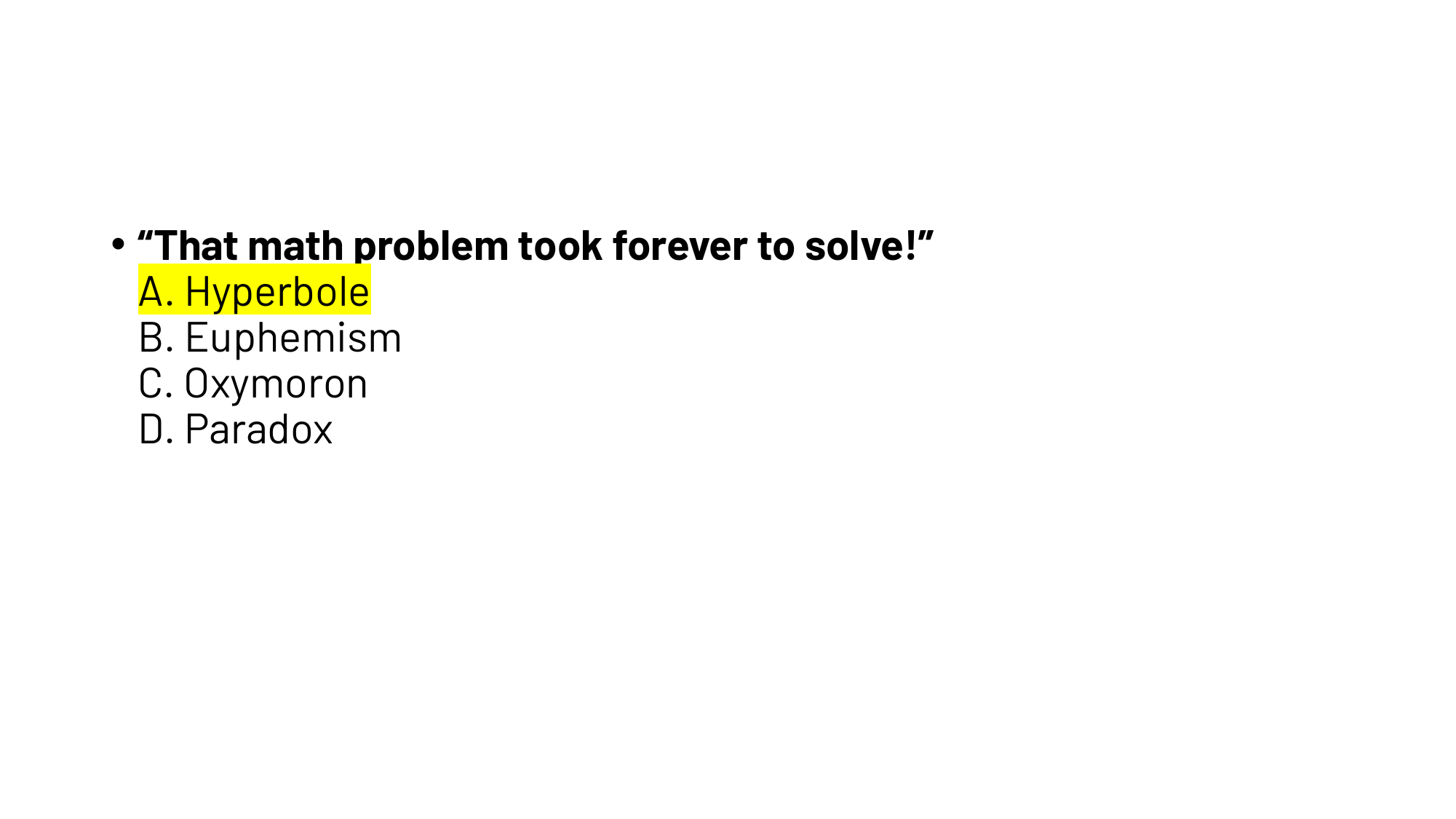

“That math problem took forever to solve!”
A. Hyperbole
B. Euphemism
C. Oxymoron
D. Paradox